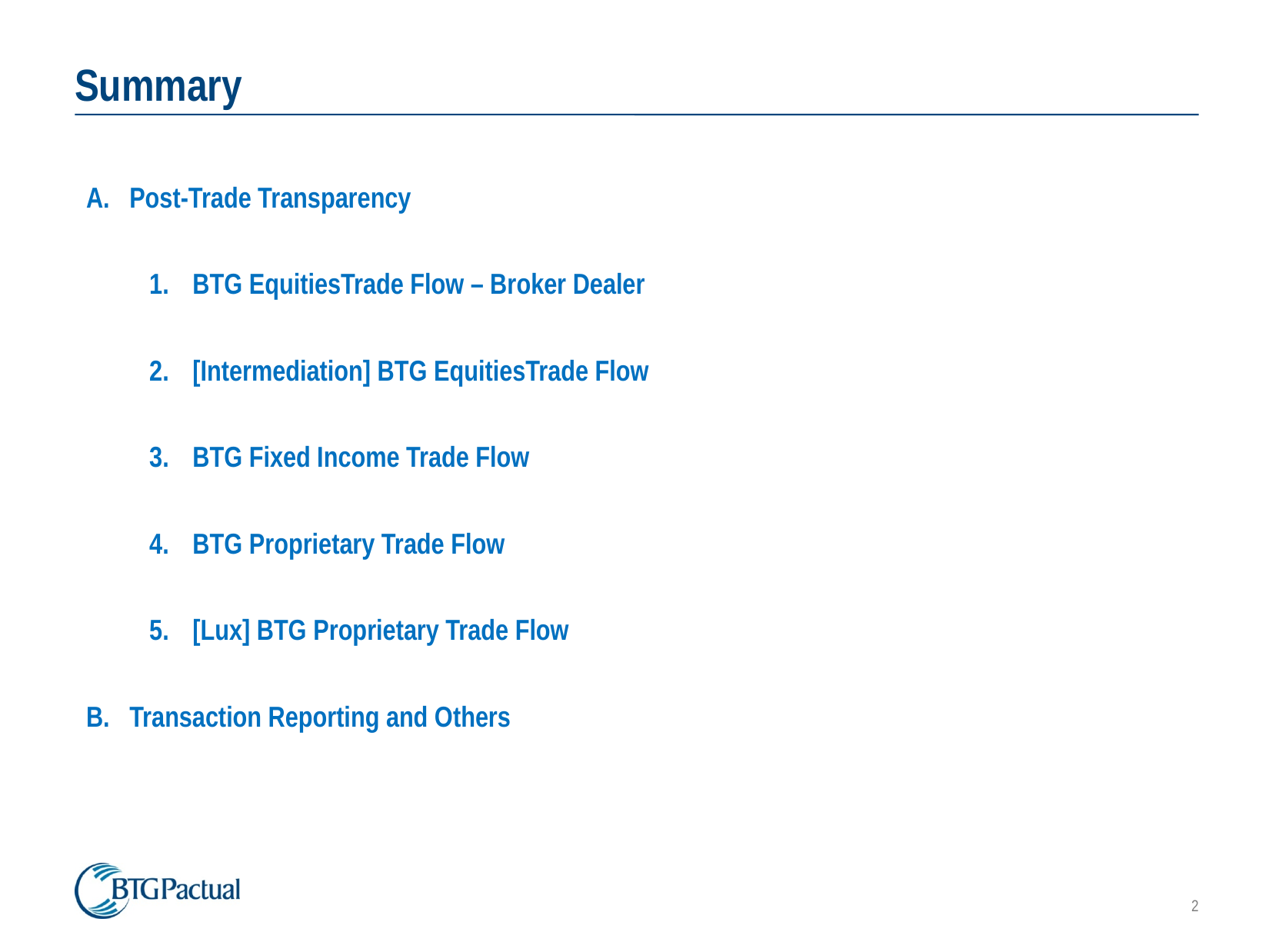

# Summary
Post-Trade Transparency
BTG EquitiesTrade Flow – Broker Dealer
[Intermediation] BTG EquitiesTrade Flow
BTG Fixed Income Trade Flow
BTG Proprietary Trade Flow
[Lux] BTG Proprietary Trade Flow
Transaction Reporting and Others